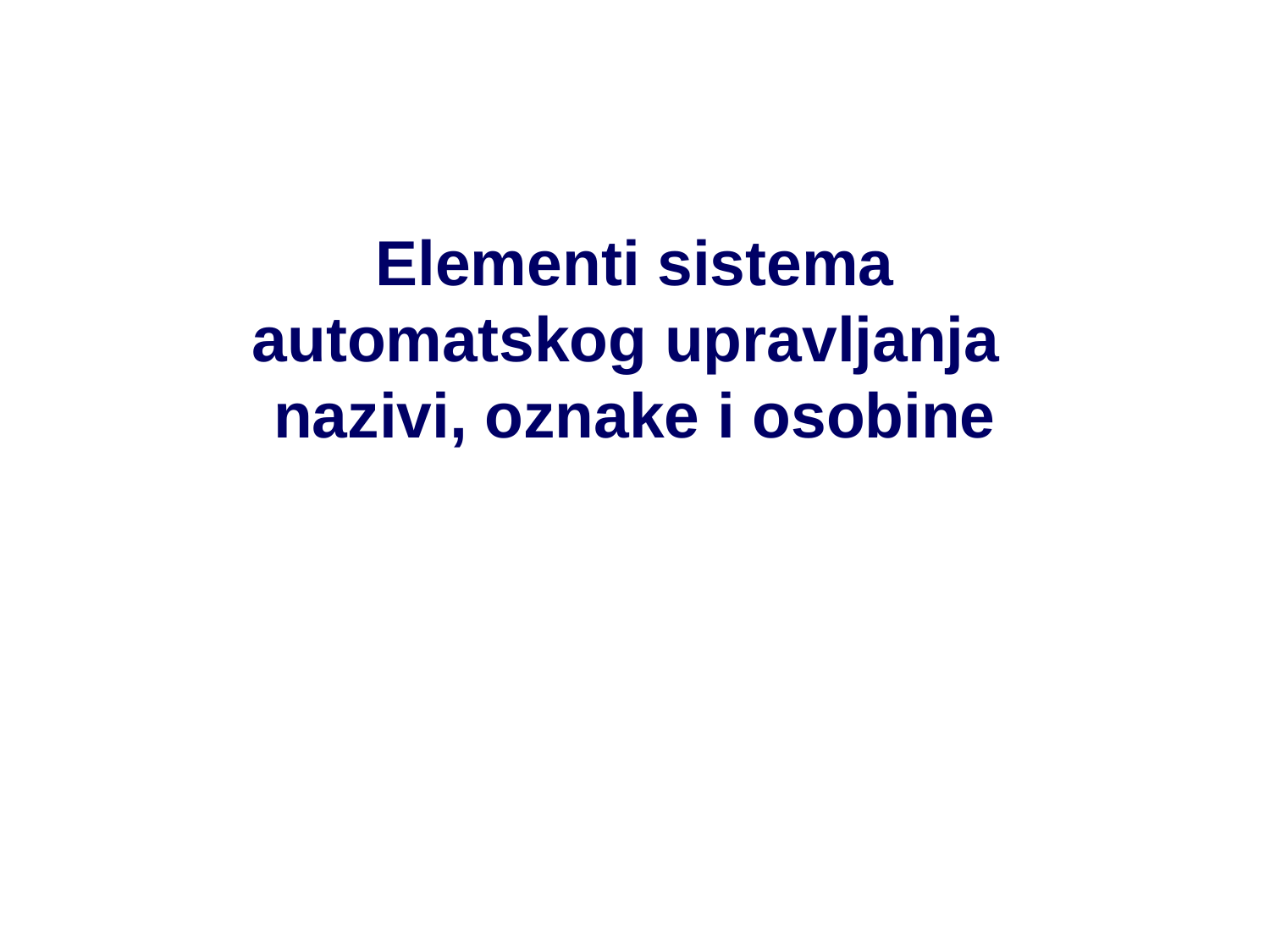

# Elementi sistema automatskog upravljanja nazivi, oznake i osobine